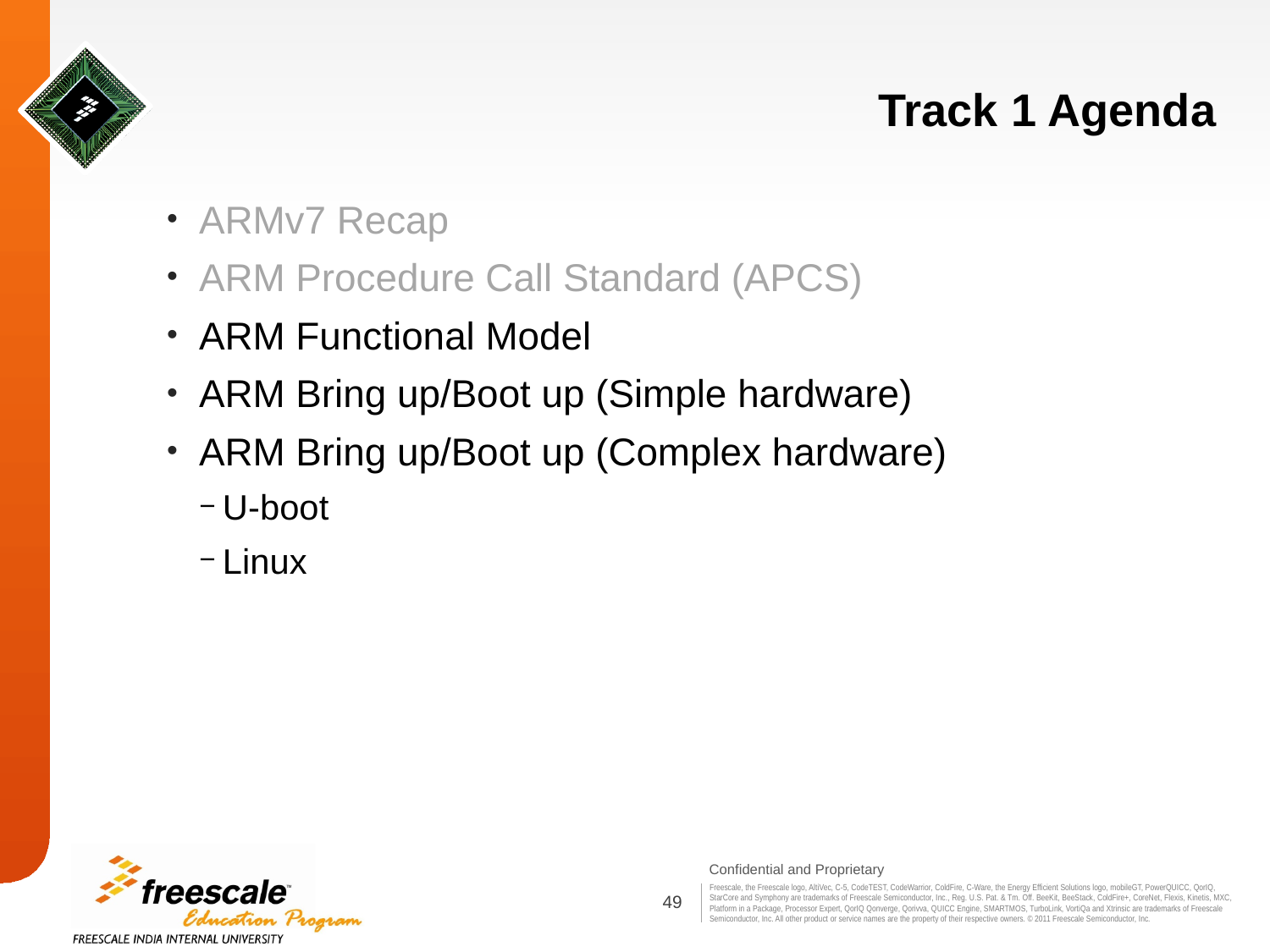

# Track 1 Agenda
ARMv7 Recap
ARM Procedure Call Standard (APCS)
ARM Functional Model
ARM Bring up/Boot up (Simple hardware)
ARM Bring up/Boot up (Complex hardware)
U-boot
Linux